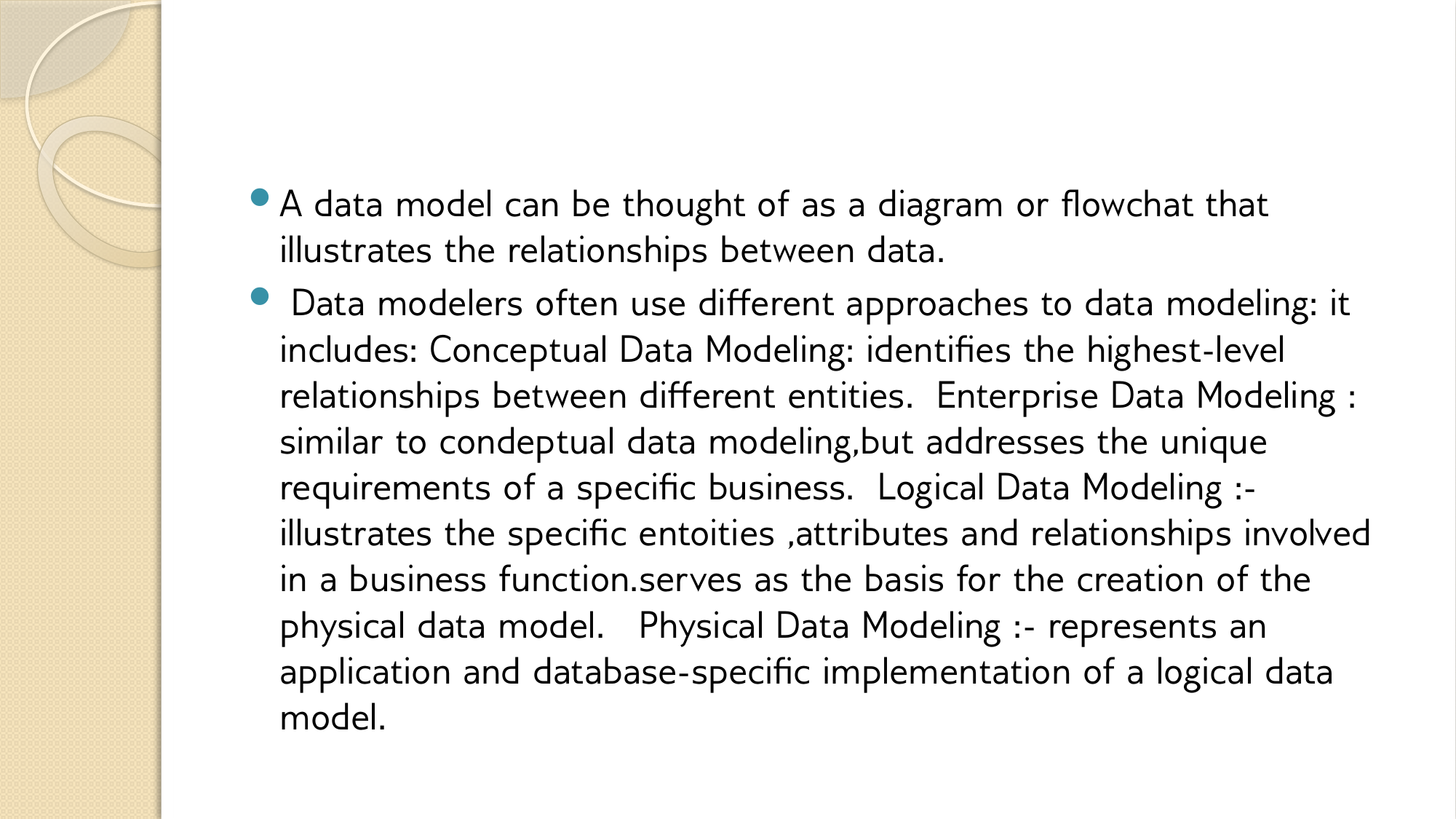

#
A data model can be thought of as a diagram or flowchat that illustrates the relationships between data.
 Data modelers often use different approaches to data modeling: it includes: Conceptual Data Modeling: identifies the highest-level relationships between different entities.  Enterprise Data Modeling : similar to condeptual data modeling,but addresses the unique requirements of a specific business.  Logical Data Modeling :- illustrates the specific entoities ,attributes and relationships involved in a business function.serves as the basis for the creation of the physical data model.   Physical Data Modeling :- represents an application and database-specific implementation of a logical data model.